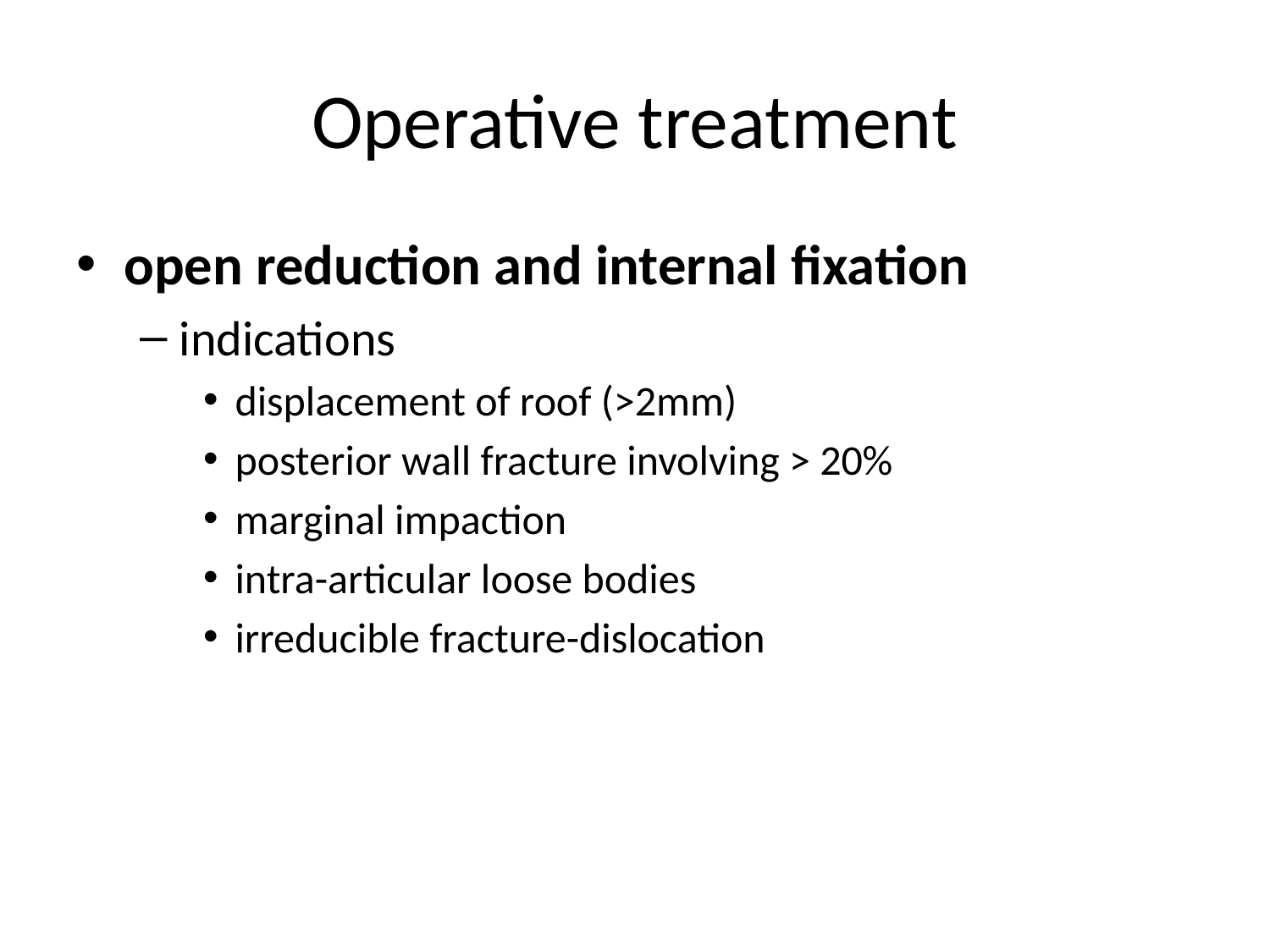

# Operative treatment
open reduction and internal fixation
indications
displacement of roof (>2mm)
posterior wall fracture involving > 20%
marginal impaction
intra-articular loose bodies
irreducible fracture-dislocation